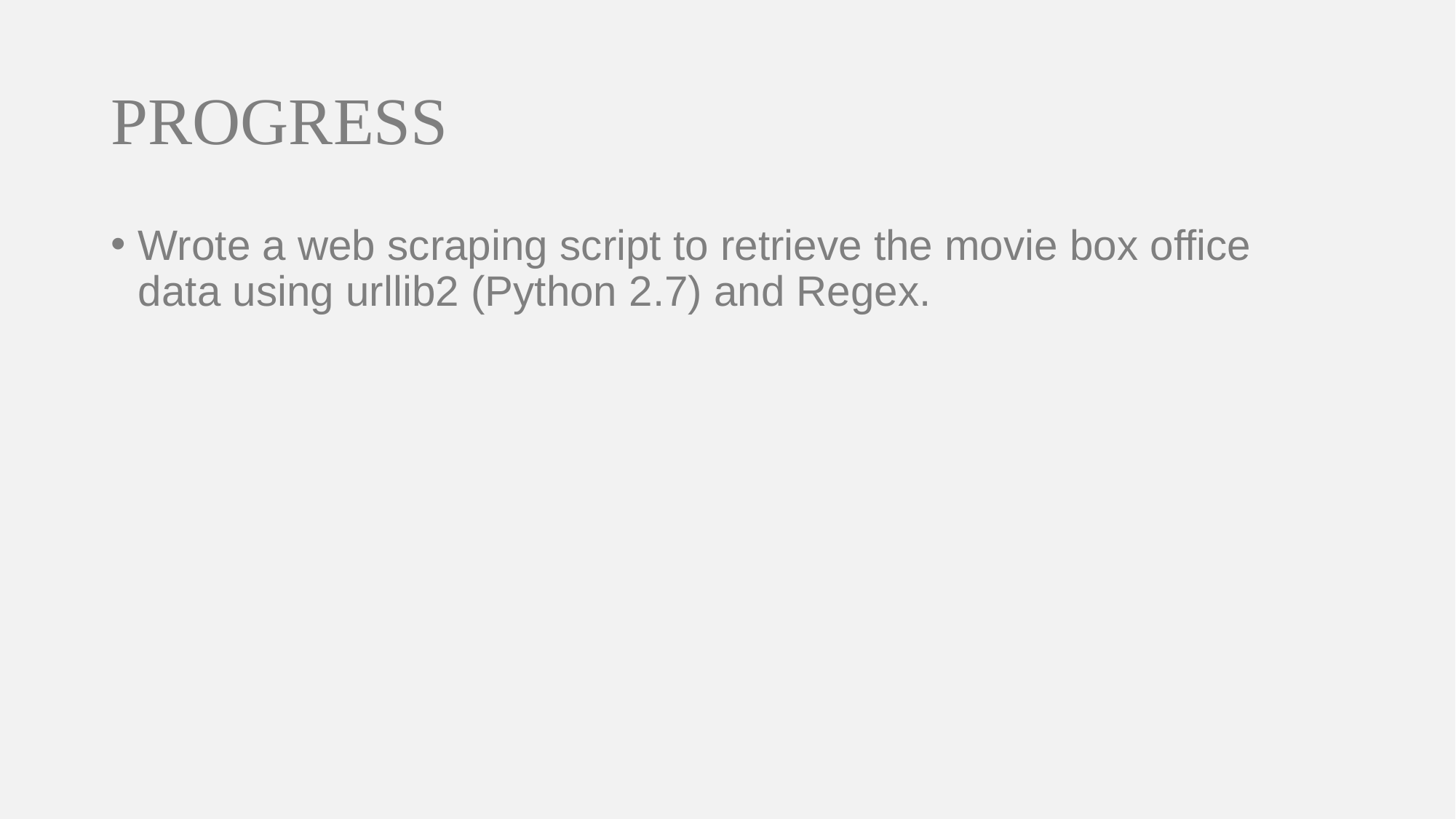

# PROGRESS
Wrote a web scraping script to retrieve the movie box office data using urllib2 (Python 2.7) and Regex.